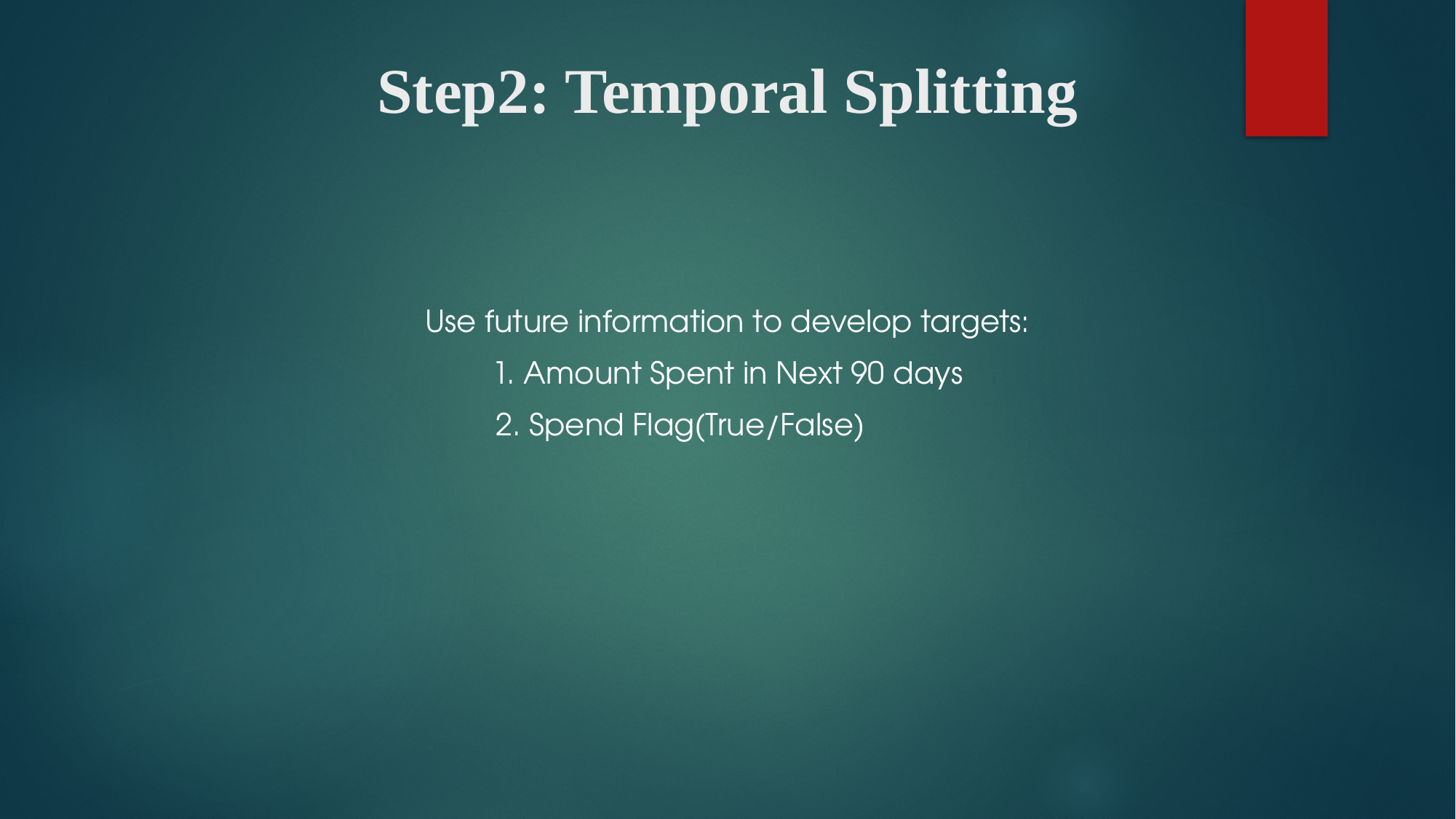

# Step2: Temporal Splitting
Use future information to develop targets:
1. Amount Spent in Next 90 days
                                              2. Spend Flag(True/False)